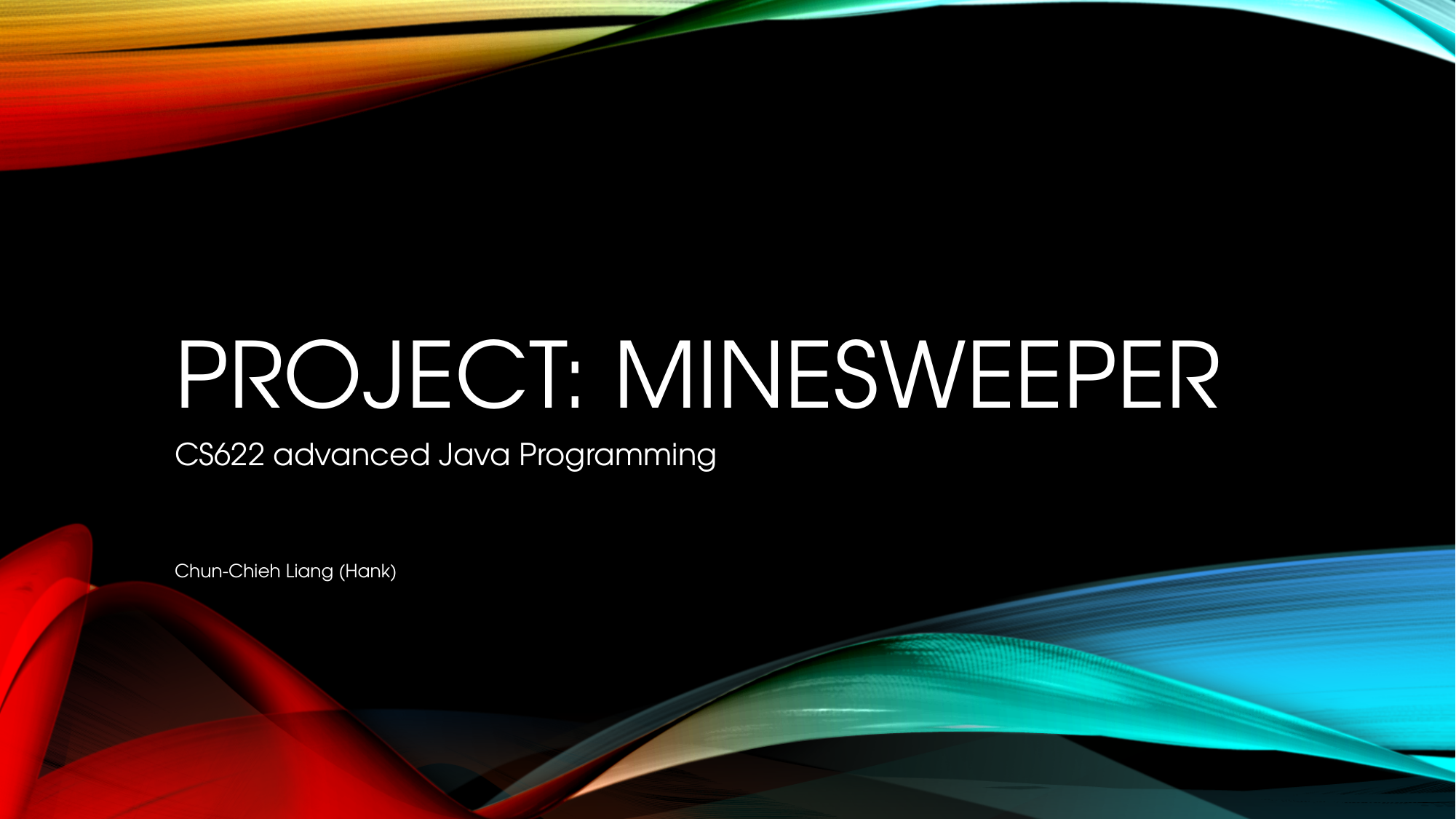

# Project: Minesweeper
CS622 advanced Java Programming
Chun-Chieh Liang (Hank)